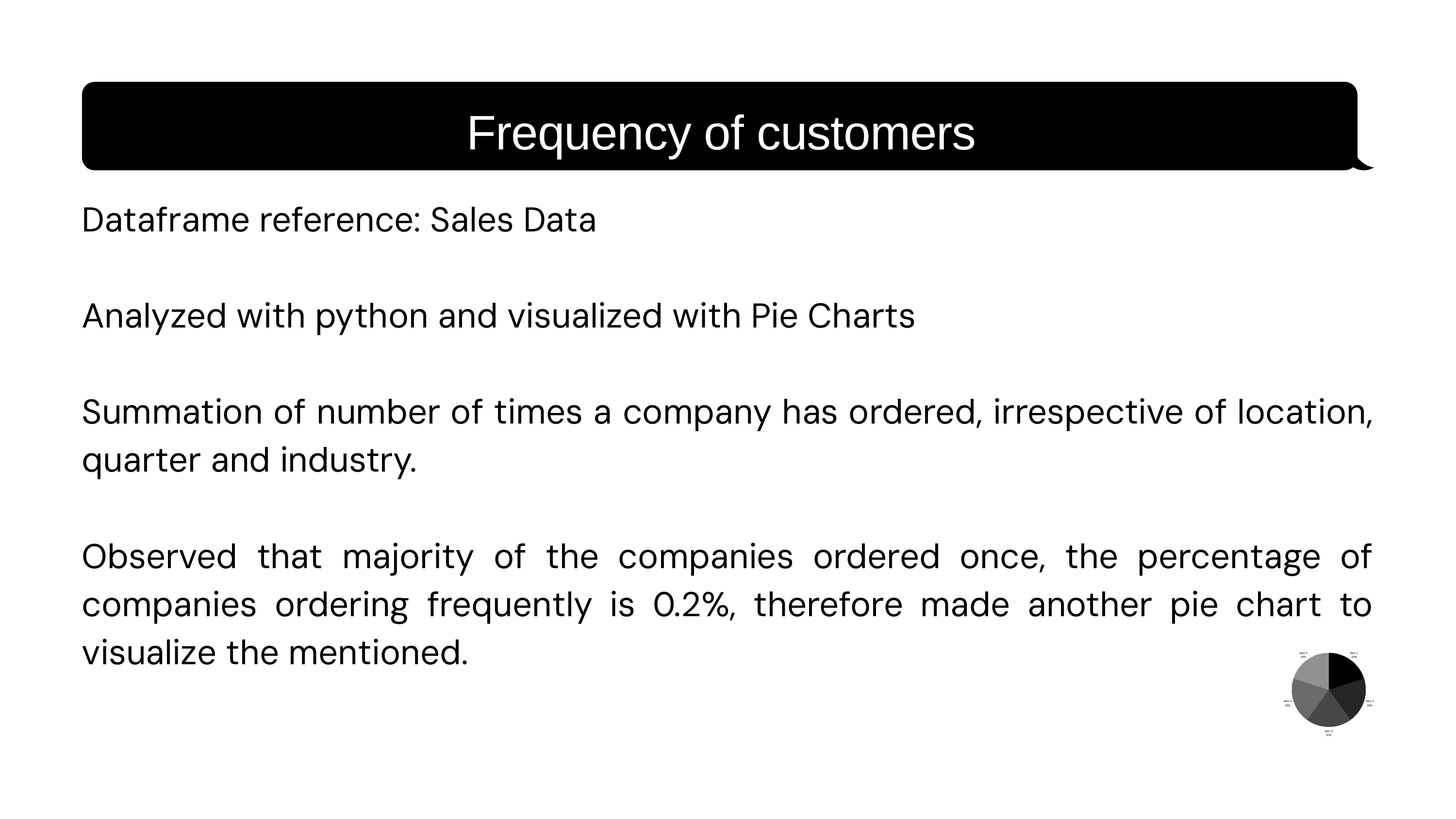

Frequency of customers
Dataframe reference: Sales Data

Analyzed with python and visualized with Pie Charts

Summation of number of times a company has ordered, irrespective of location, quarter and industry.

Observed that majority of the companies ordered once, the percentage of companies ordering frequently is 0.2%, therefore made another pie chart to visualize the mentioned.

Item 5
20%
Item 1
20%

Item 4
20%
Item 2
20%
Item 3
20%